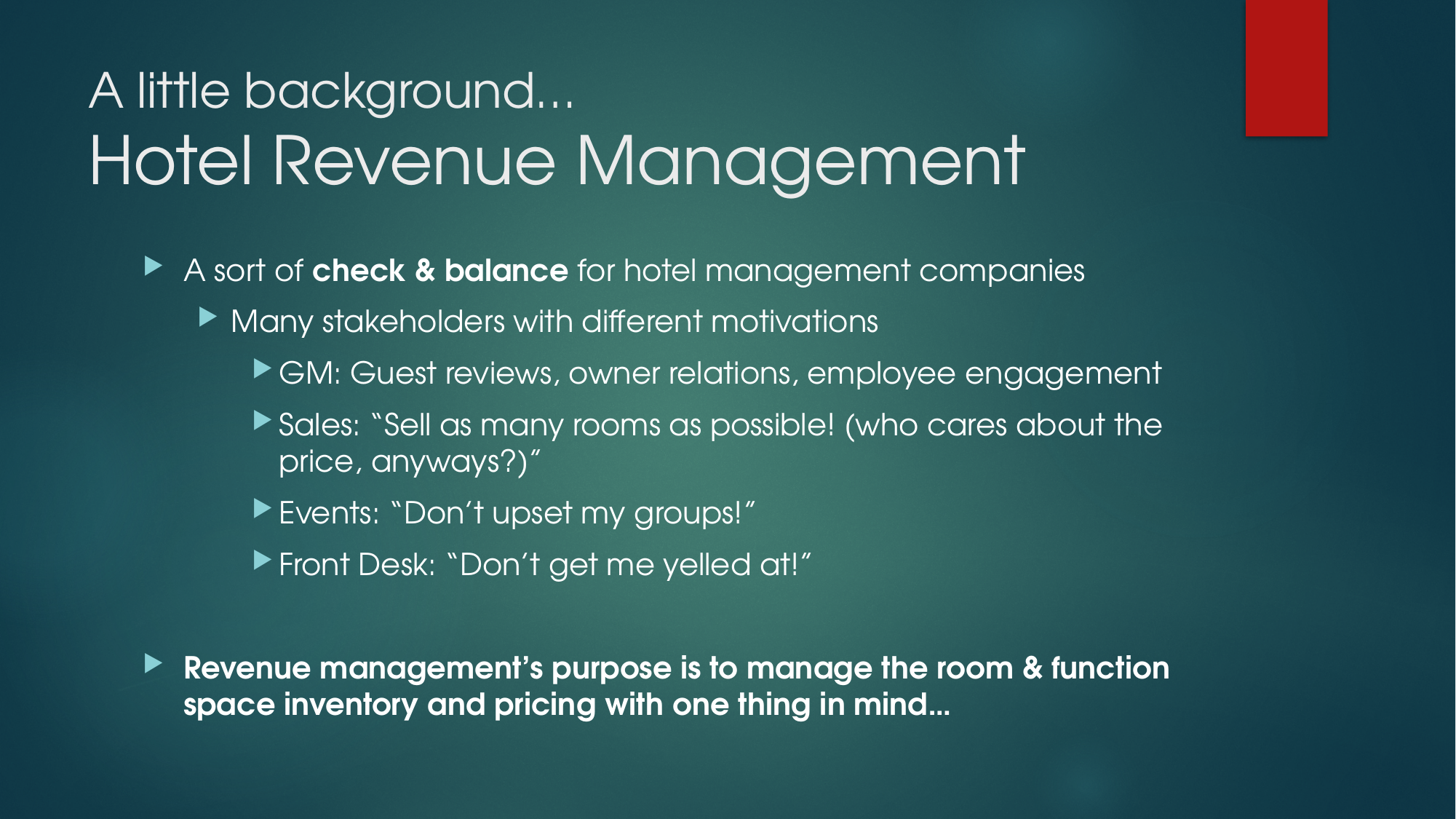

# A little background… Hotel Revenue Management
A sort of check & balance for hotel management companies
Many stakeholders with different motivations
GM: Guest reviews, owner relations, employee engagement
Sales: “Sell as many rooms as possible! (who cares about the price, anyways?)”
Events: “Don’t upset my groups!”
Front Desk: “Don’t get me yelled at!”

Revenue management’s purpose is to manage the room & function space inventory and pricing with one thing in mind…